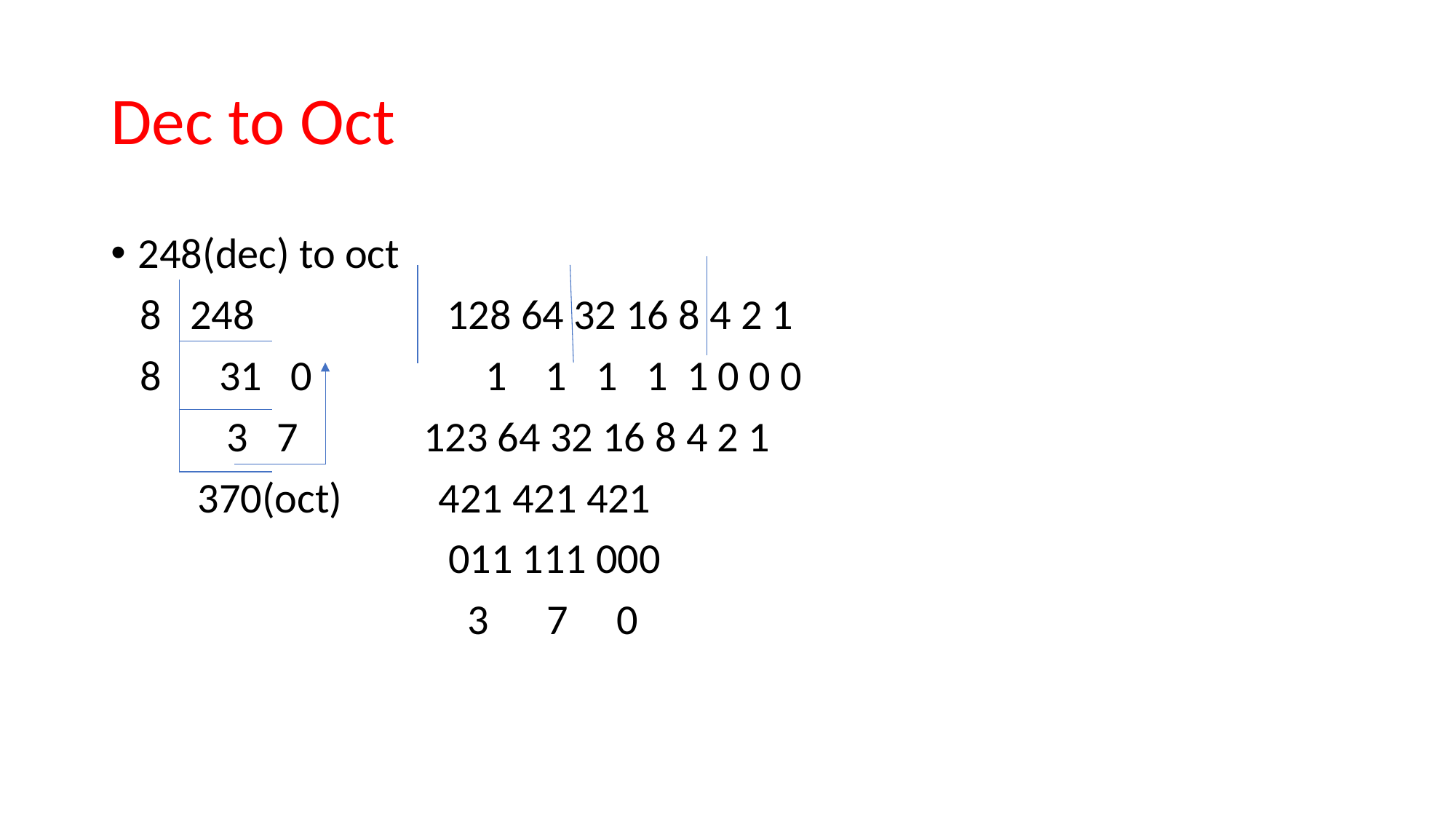

# Dec to Oct
248(dec) to oct
   8   248                    128 64 32 16 8 4 2 1
   8      31   0                  1    1   1   1  1 0 0 0
            3   7             123 64 32 16 8 4 2 1
         370(oct)          421 421 421
                                   011 111 000
                                     3      7     0